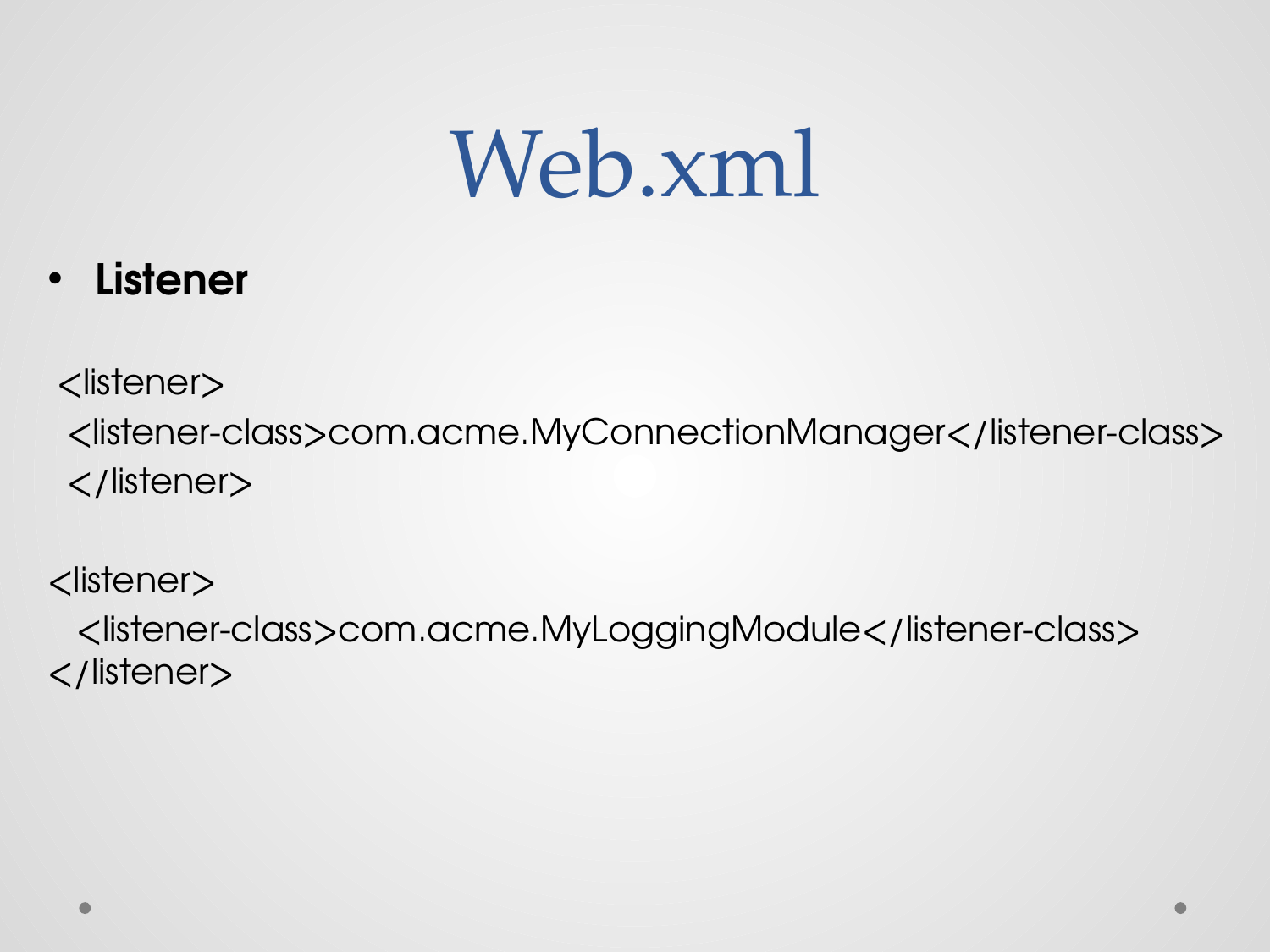

# Web.xml
Listener

 <listener>
  <listener-class>com.acme.MyConnectionManager</listener-class>
  </listener>

<listener>
   <listener-class>com.acme.MyLoggingModule</listener-class>   </listener>